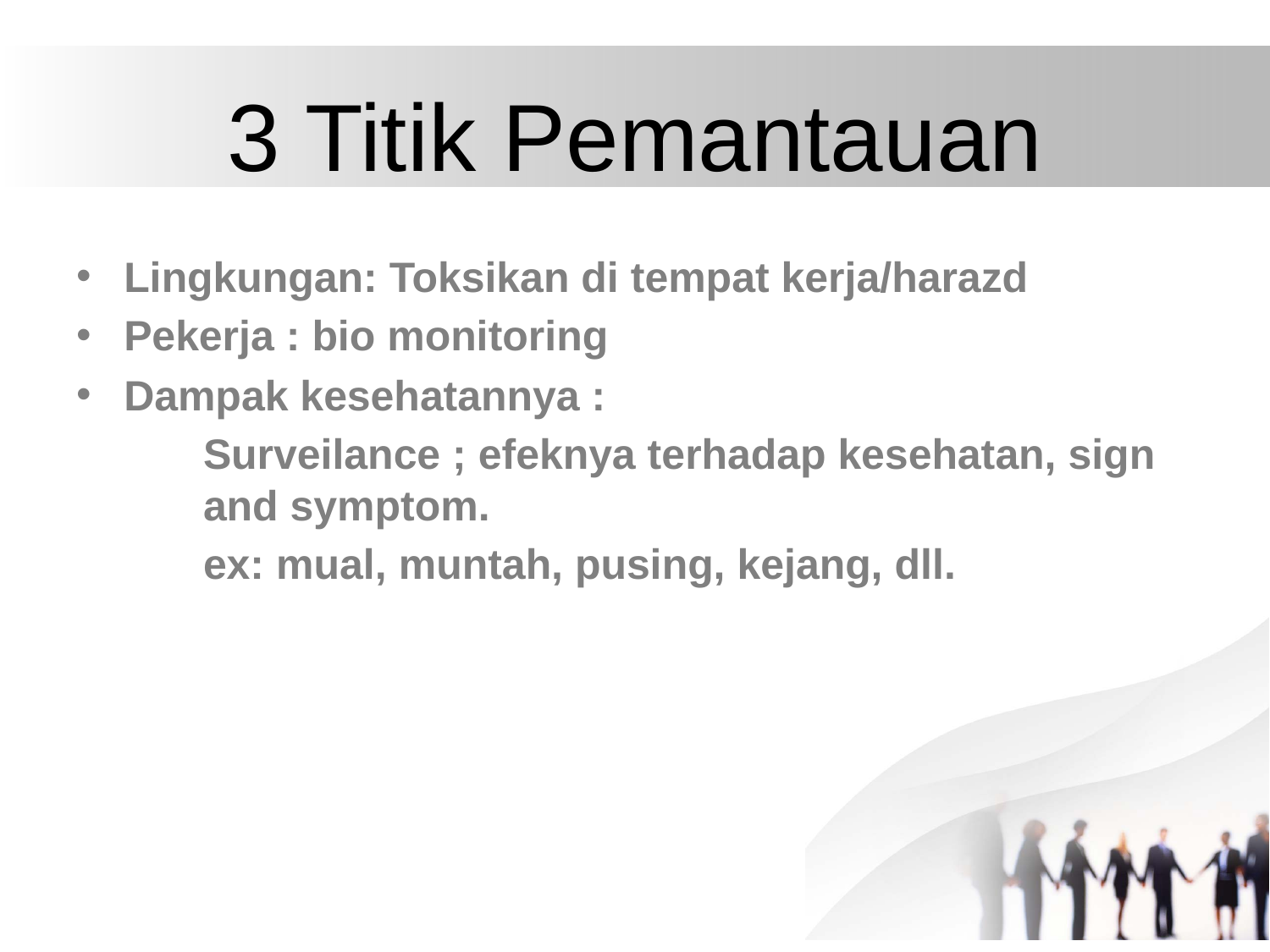

# 3 Titik Pemantauan
Lingkungan: Toksikan di tempat kerja/harazd
Pekerja : bio monitoring
Dampak kesehatannya :
	Surveilance ; efeknya terhadap kesehatan, sign 	and symptom.
	ex: mual, muntah, pusing, kejang, dll.